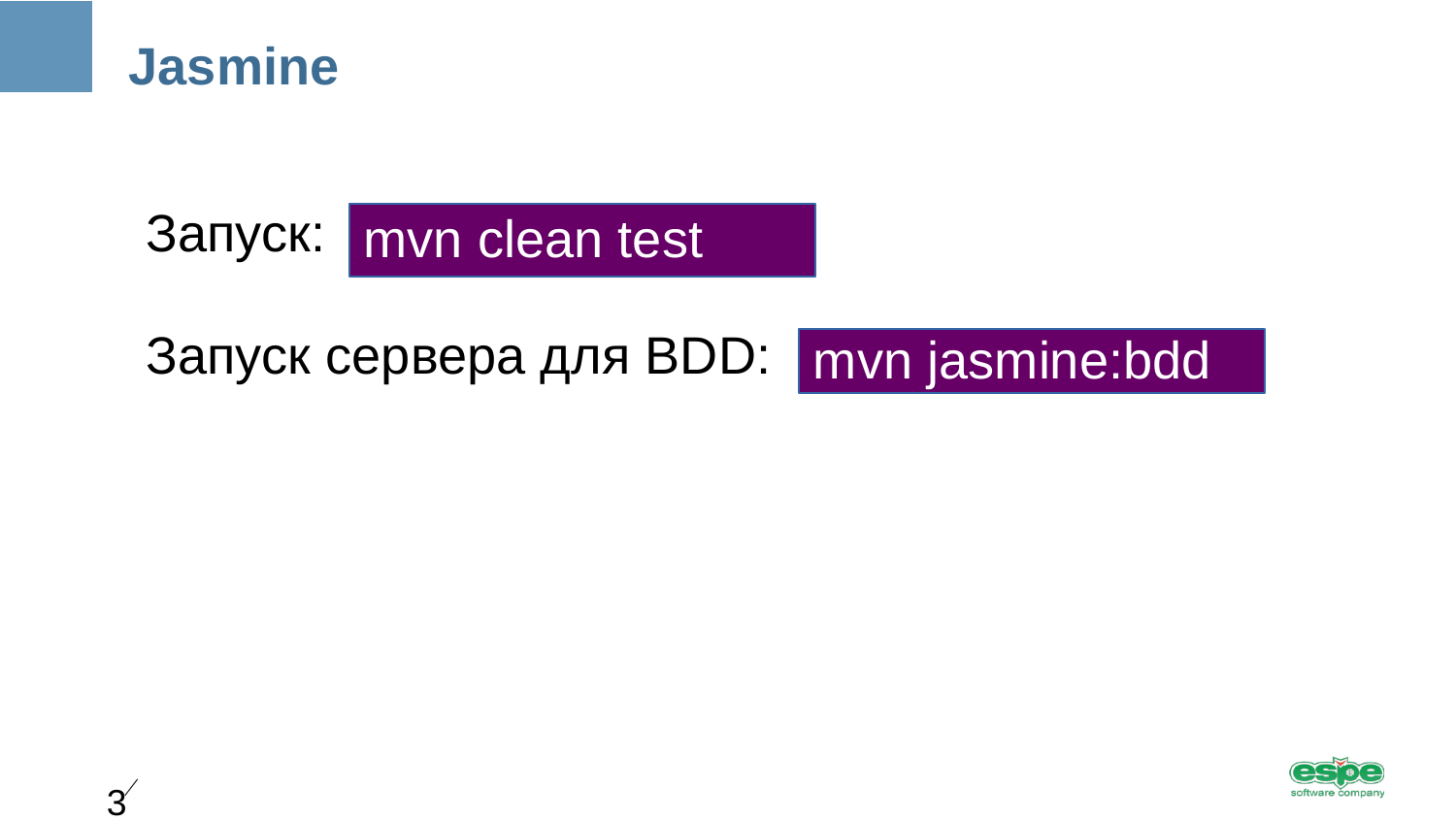

Jasmine
Запуск:
Запуск сервера для BDD:
mvn clean test
mvn jasmine:bdd